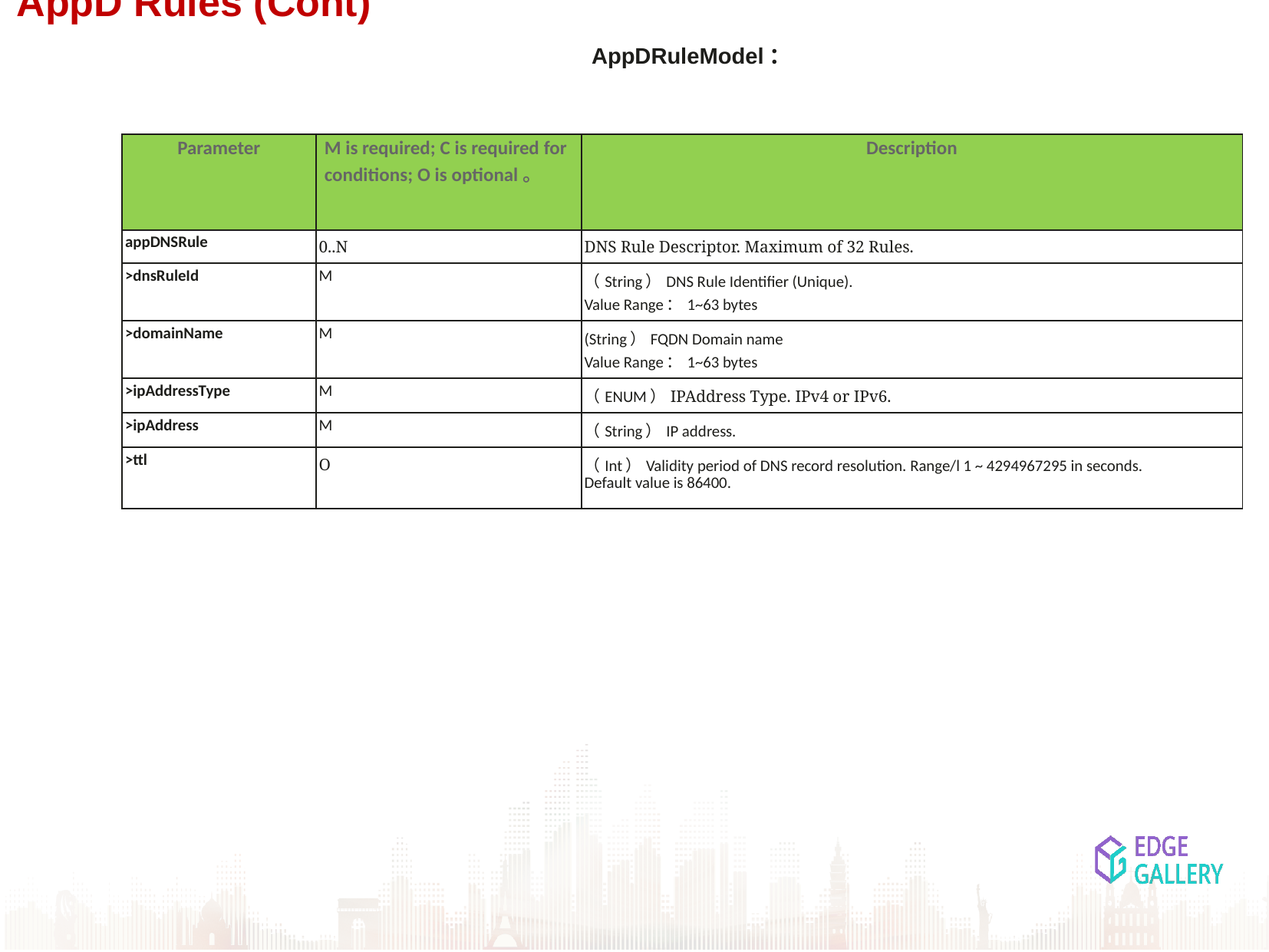

AppD Rules (Cont)
AppDRuleModel：
| Parameter | M is required; C is required for conditions; O is optional。 | Description |
| --- | --- | --- |
| appDNSRule | 0..N | DNS Rule Descriptor. Maximum of 32 Rules. |
| >dnsRuleId | M | （String）DNS Rule Identifier (Unique). Value Range：1~63 bytes |
| >domainName | M | (String）FQDN Domain name Value Range：1~63 bytes |
| >ipAddressType | M | （ENUM）IPAddress Type. IPv4 or IPv6. |
| >ipAddress | M | （String）IP address. |
| >ttl | O | （Int）Validity period of DNS record resolution. Range/l 1 ~ 4294967295 in seconds. Default value is 86400. |